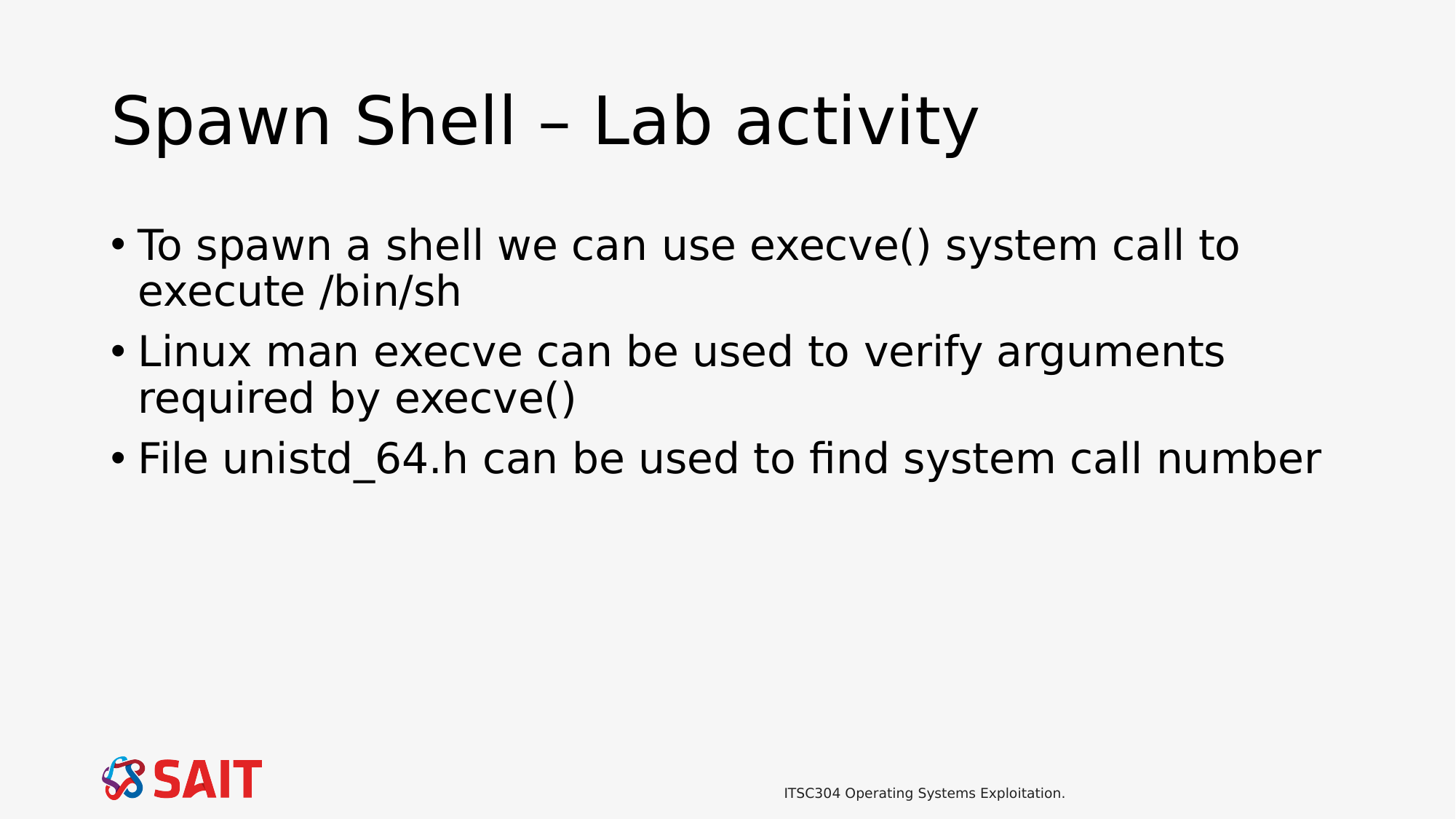

# Spawn Shell – Lab activity
To spawn a shell we can use execve() system call to execute /bin/sh
Linux man execve can be used to verify arguments required by execve()
File unistd_64.h can be used to find system call number

ITSC304 Operating Systems Exploitation.